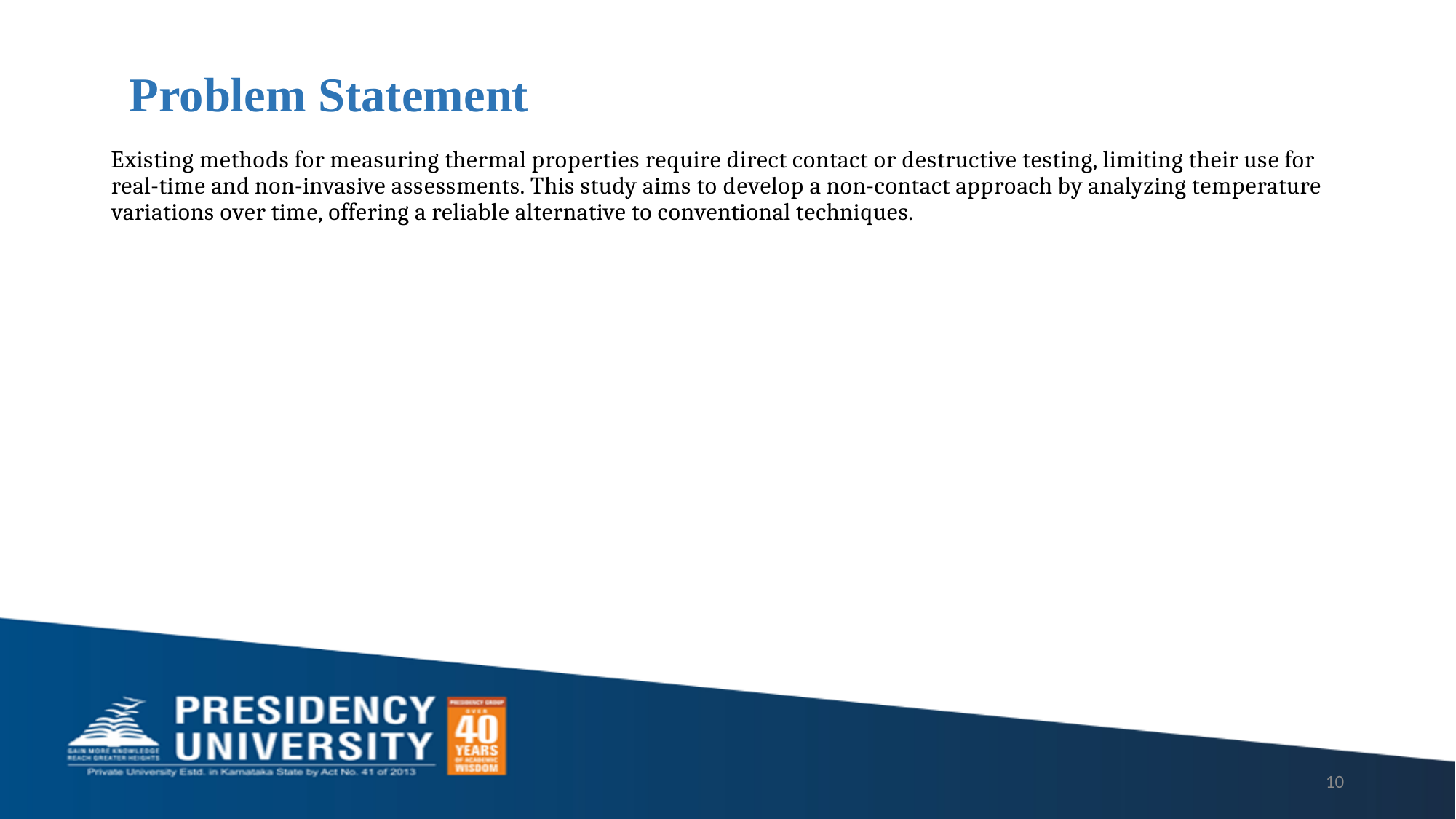

# Problem Statement
Existing methods for measuring thermal properties require direct contact or destructive testing, limiting their use for real-time and non-invasive assessments. This study aims to develop a non-contact approach by analyzing temperature variations over time, offering a reliable alternative to conventional techniques.

10